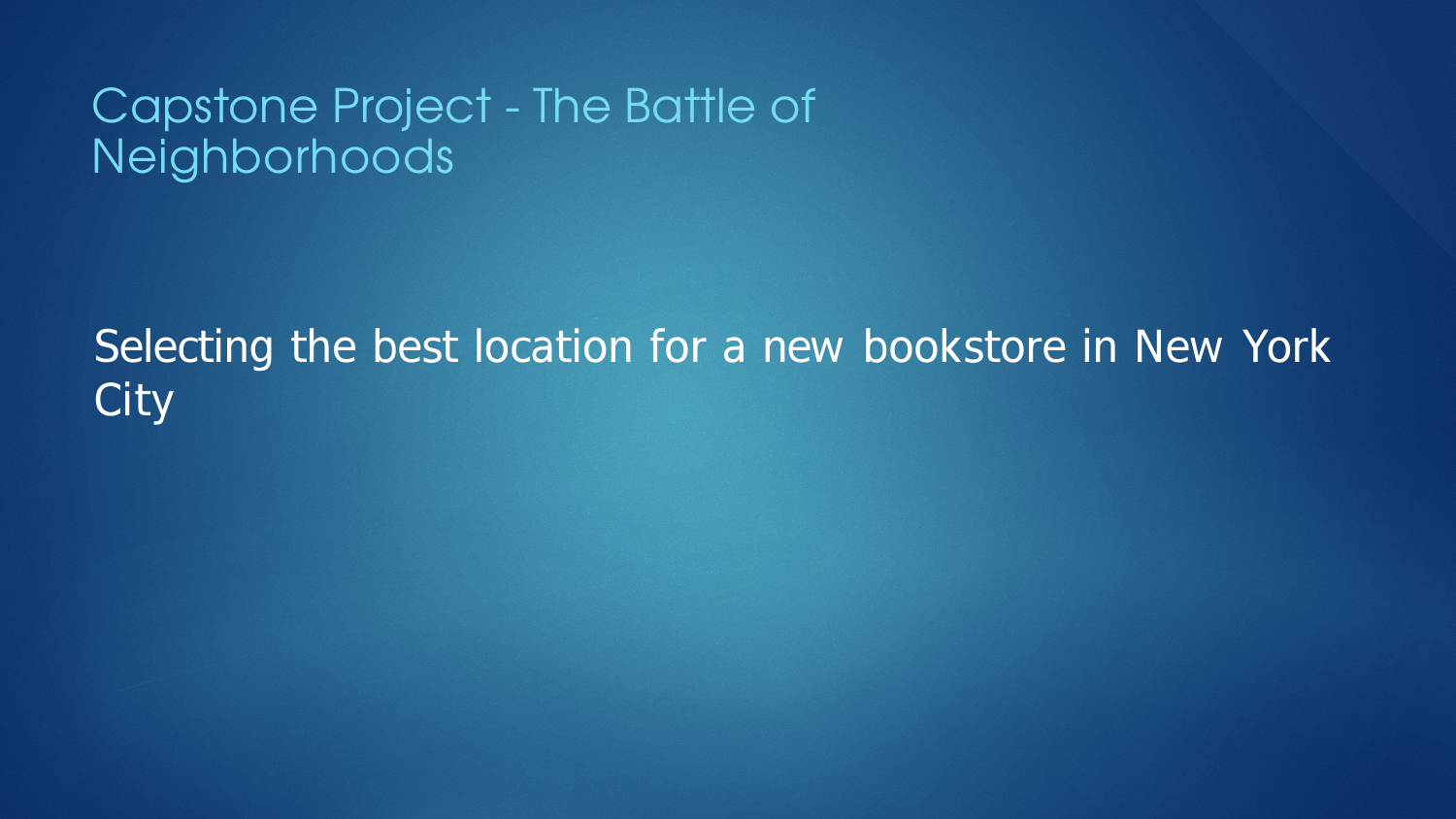

Capstone Project - The Battle of Neighborhoods
Selecting the best location for a new bookstore in New York City